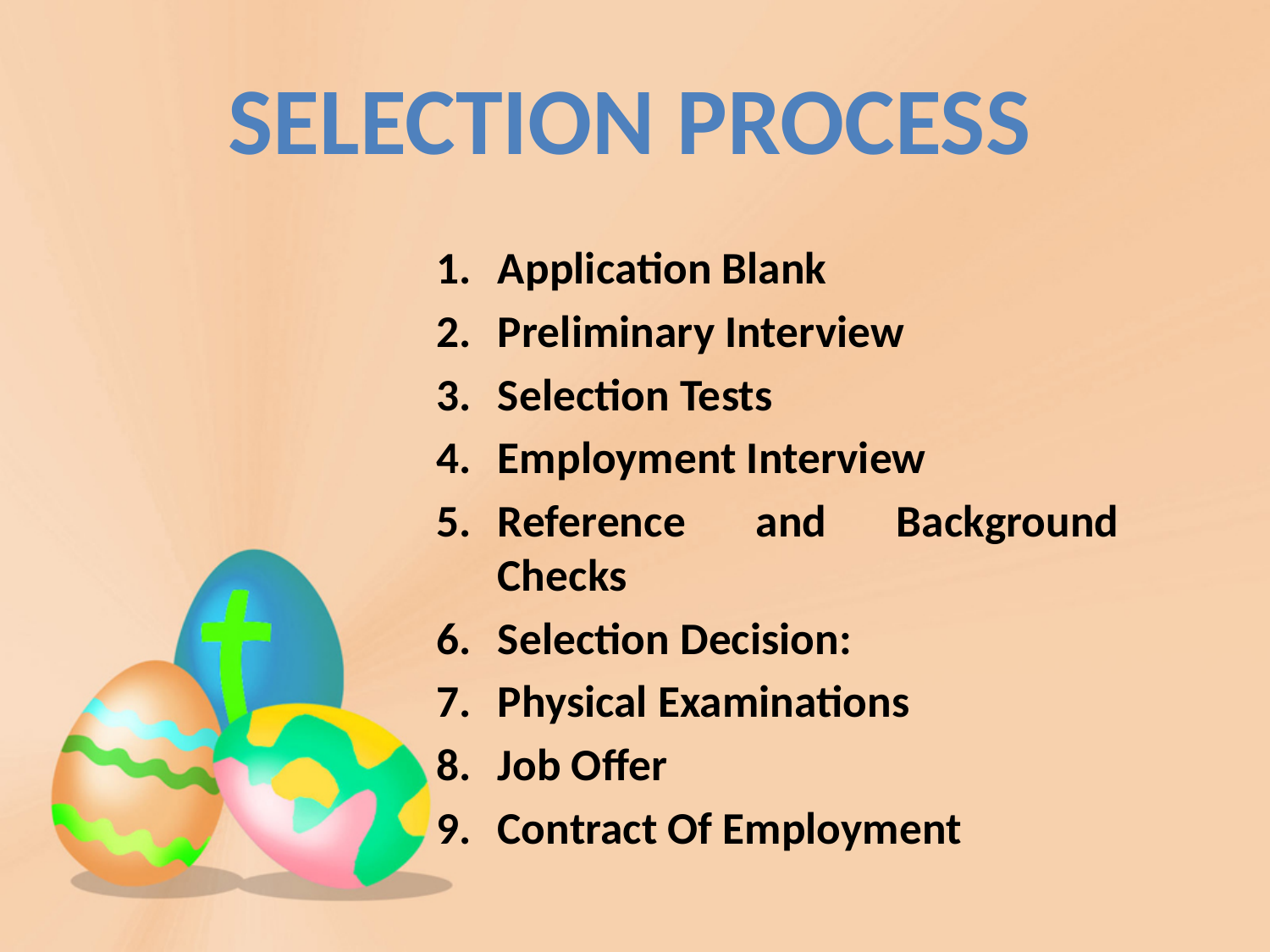

SELECTION PROCESS
Application Blank
Preliminary Interview
Selection Tests
Employment Interview
Reference and Background Checks
Selection Decision:
Physical Examinations
Job Offer
Contract Of Employment